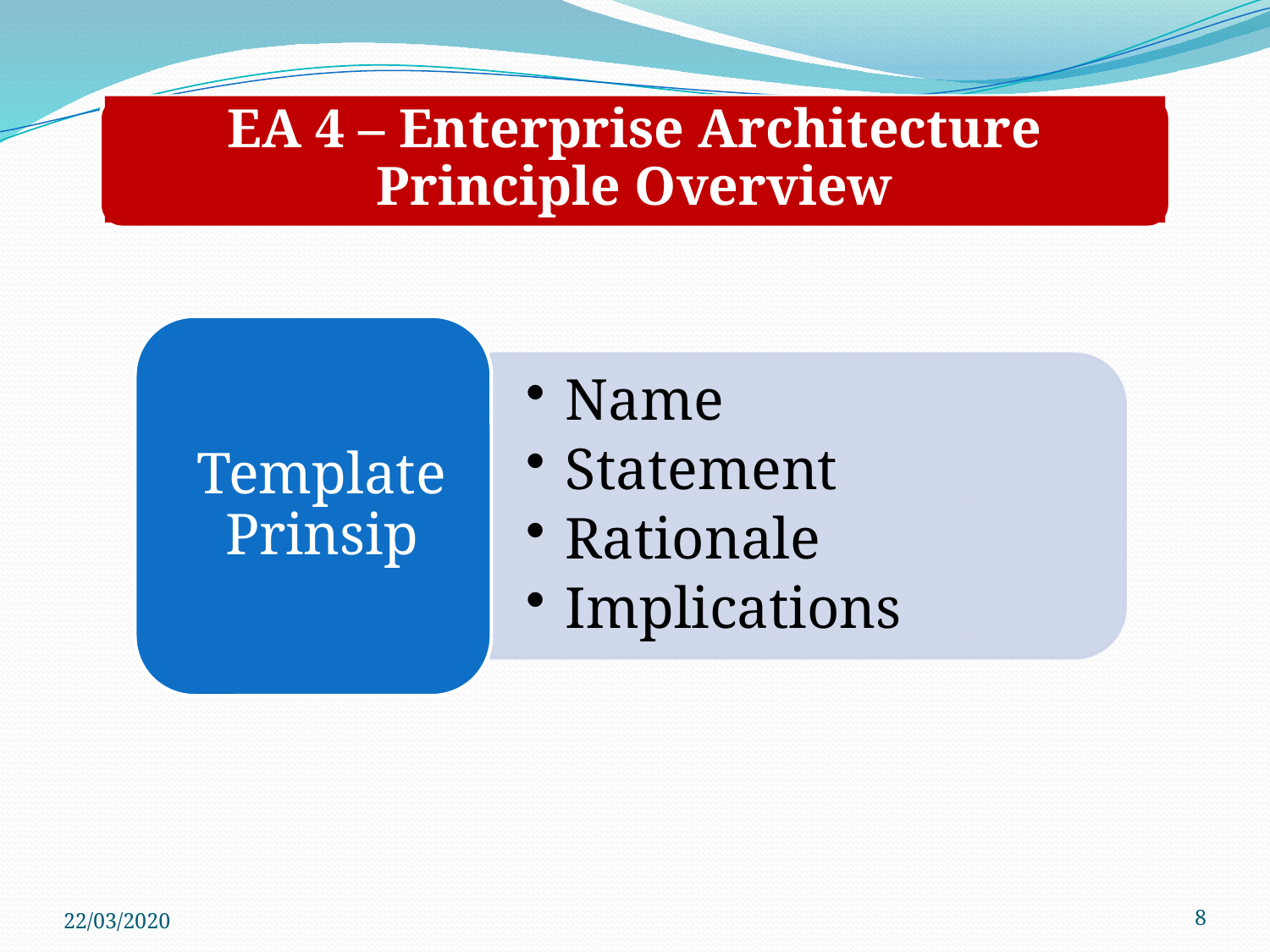

EA 4 – Enterprise Architecture Principle Overview
Name
Statement
Rationale
Implications
Template Prinsip
22/03/2020
8